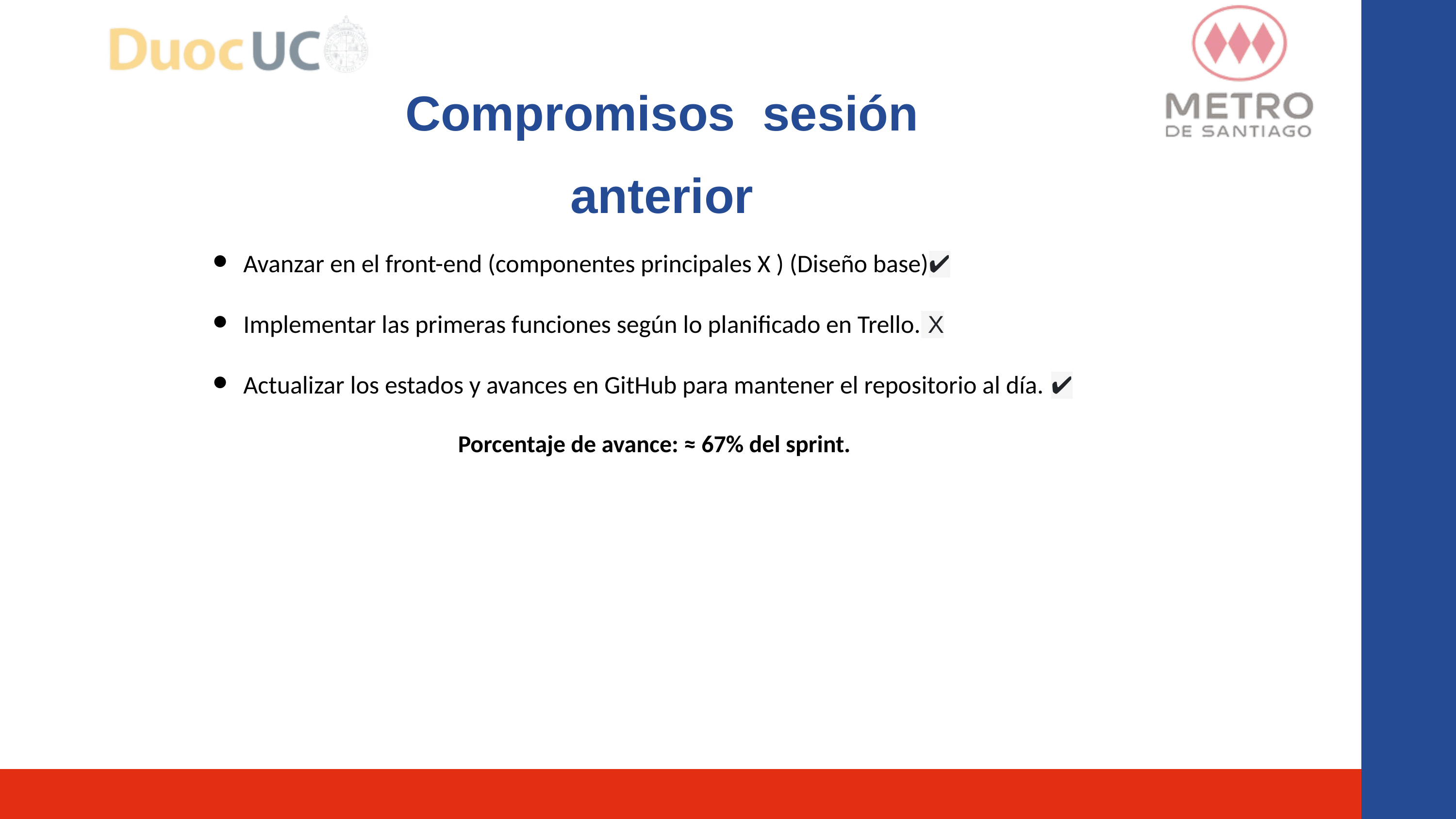

Compromisos  sesión anterior

Avanzar en el front-end (componentes principales X ) (Diseño base)✔

Implementar las primeras funciones según lo planificado en Trello. X

Actualizar los estados y avances en GitHub para mantener el repositorio al día. ✔

Porcentaje de avance: ≈ 67% del sprint.